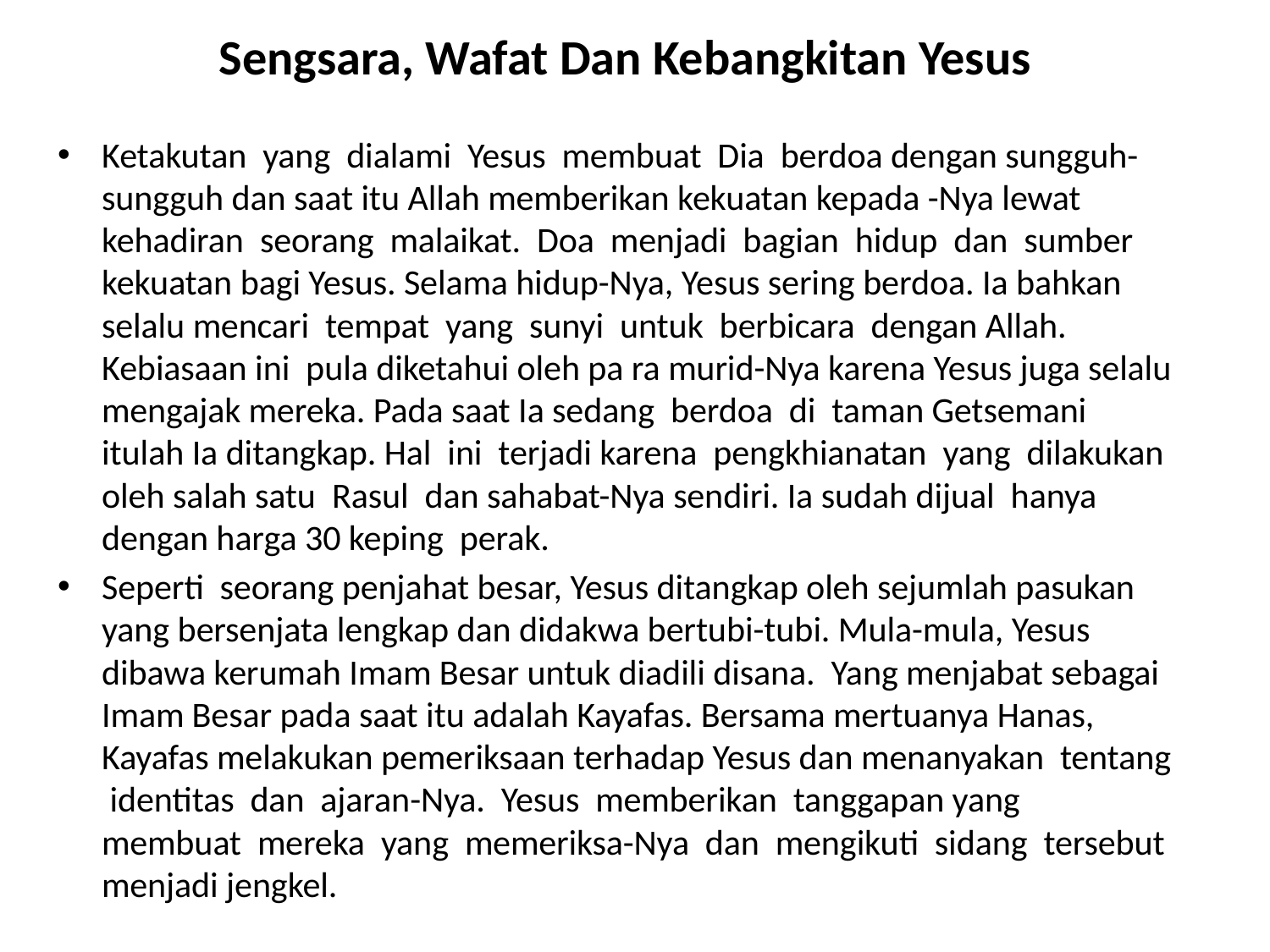

# Sengsara, Wafat Dan Kebangkitan Yesus
Ketakutan  yang  dialami  Yesus  membuat  Dia  berdoa dengan sungguh-sungguh dan saat itu Allah memberikan kekuatan kepada -Nya lewat  kehadiran  seorang  malaikat.  Doa  menjadi  bagian  hidup  dan  sumber kekuatan bagi Yesus. Selama hidup-Nya, Yesus sering berdoa. Ia bahkan selalu mencari  tempat  yang  sunyi  untuk  berbicara  dengan Allah. Kebiasaan ini  pula diketahui oleh pa ra murid-Nya karena Yesus juga selalu mengajak mereka. Pada saat Ia sedang  berdoa  di  taman Getsemani  itulah Ia ditangkap. Hal  ini  terjadi karena  pengkhianatan  yang  dilakukan  oleh salah satu  Rasul  dan sahabat-Nya sendiri. Ia sudah dijual  hanya  dengan harga 30 keping  perak.
Seperti  seorang penjahat besar, Yesus ditangkap oleh sejumlah pasukan yang bersenjata lengkap dan didakwa bertubi-tubi. Mula-mula, Yesus dibawa kerumah Imam Besar untuk diadili disana.  Yang menjabat sebagai Imam Besar pada saat itu adalah Kayafas. Bersama mertuanya Hanas, Kayafas melakukan pemeriksaan terhadap Yesus dan menanyakan  tentang  identitas  dan  ajaran-Nya.  Yesus  memberikan  tanggapan yang  membuat  mereka  yang  memeriksa-Nya  dan  mengikuti  sidang  tersebut menjadi jengkel.